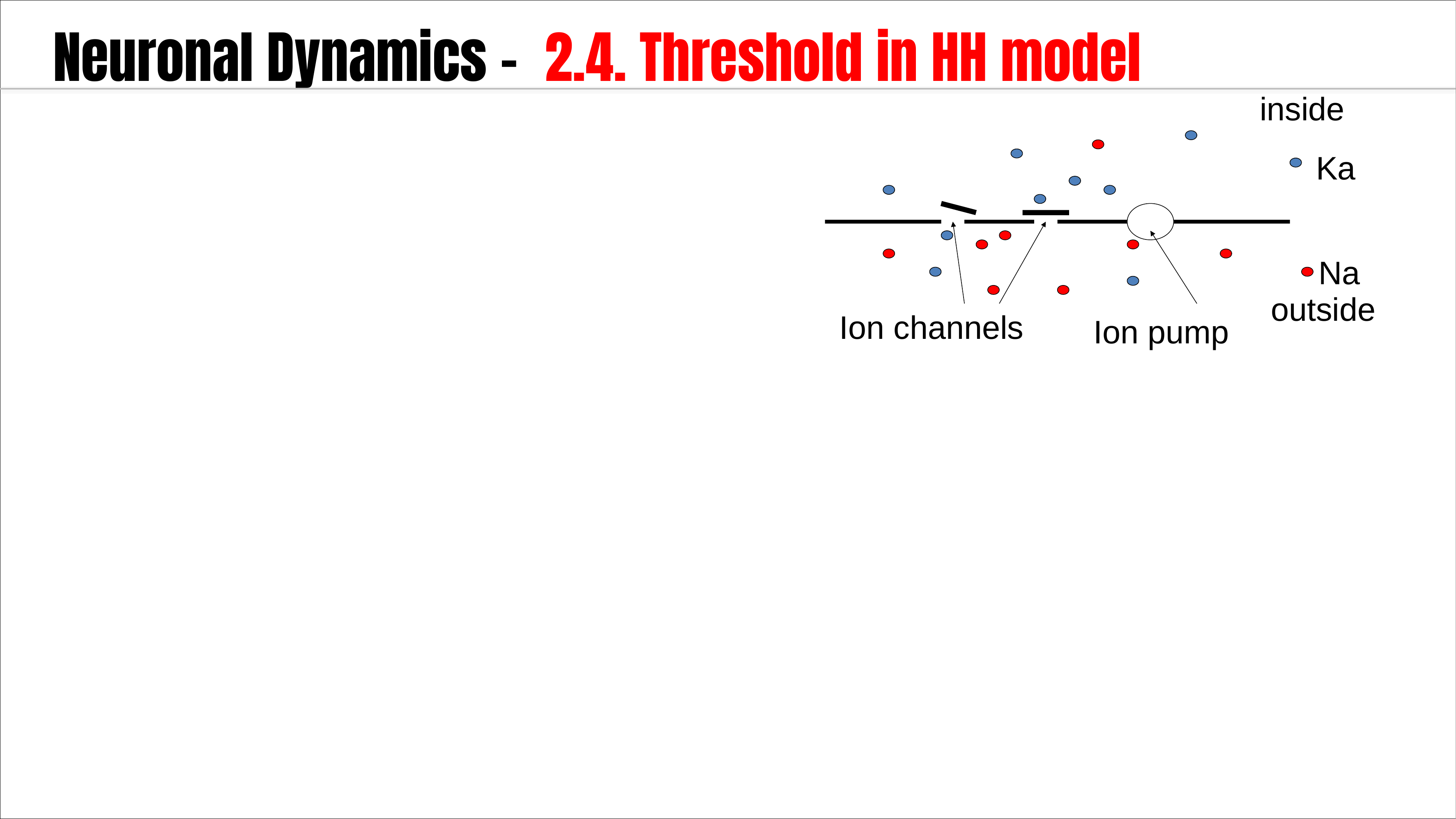

Neuronal Dynamics –  2.4. Threshold in HH model
inside

Ka

Na

outside
Ion channels
Ion pump